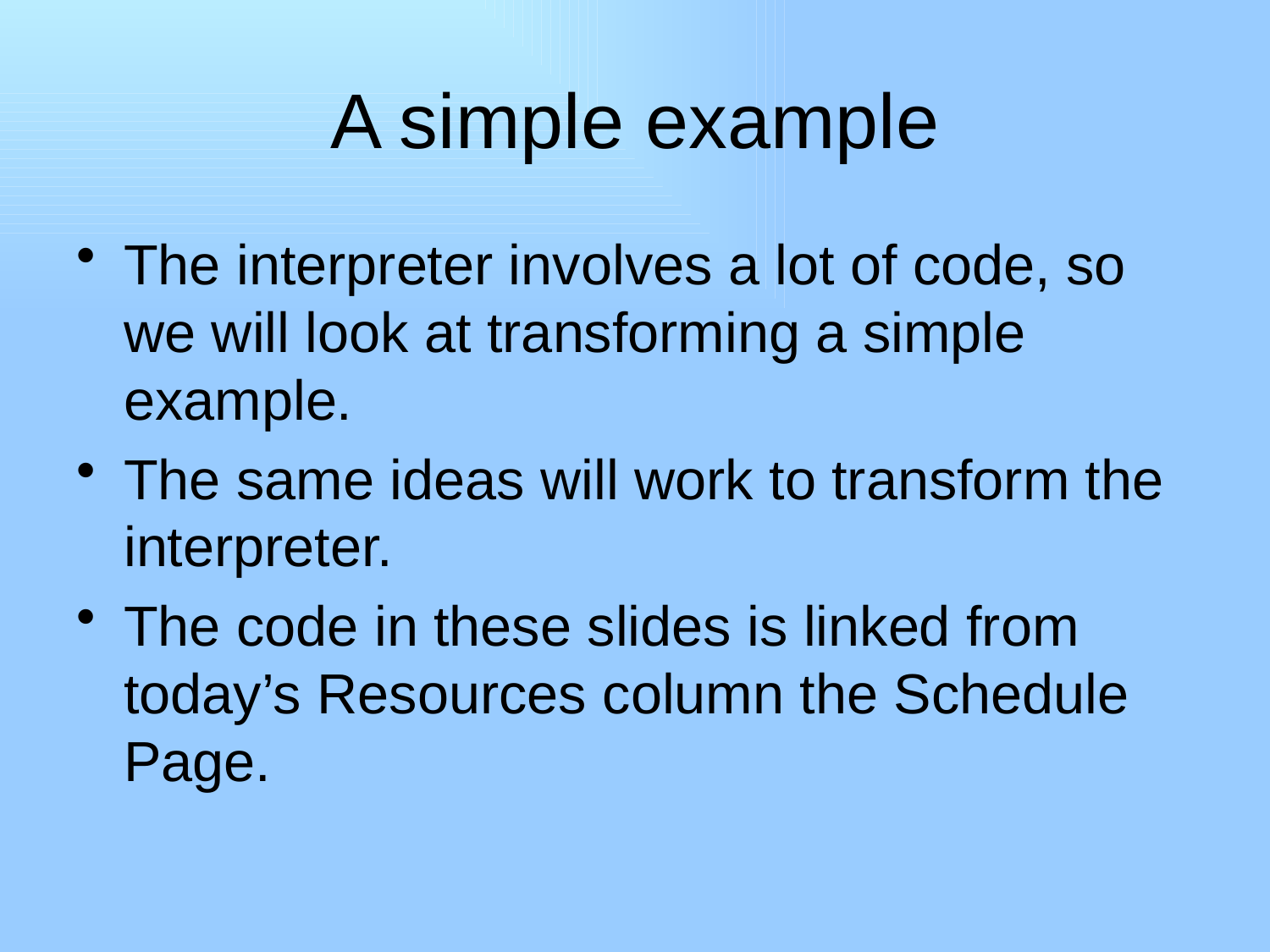

# A simple example
The interpreter involves a lot of code, so we will look at transforming a simple example.
The same ideas will work to transform the interpreter.
The code in these slides is linked from today’s Resources column the Schedule Page.